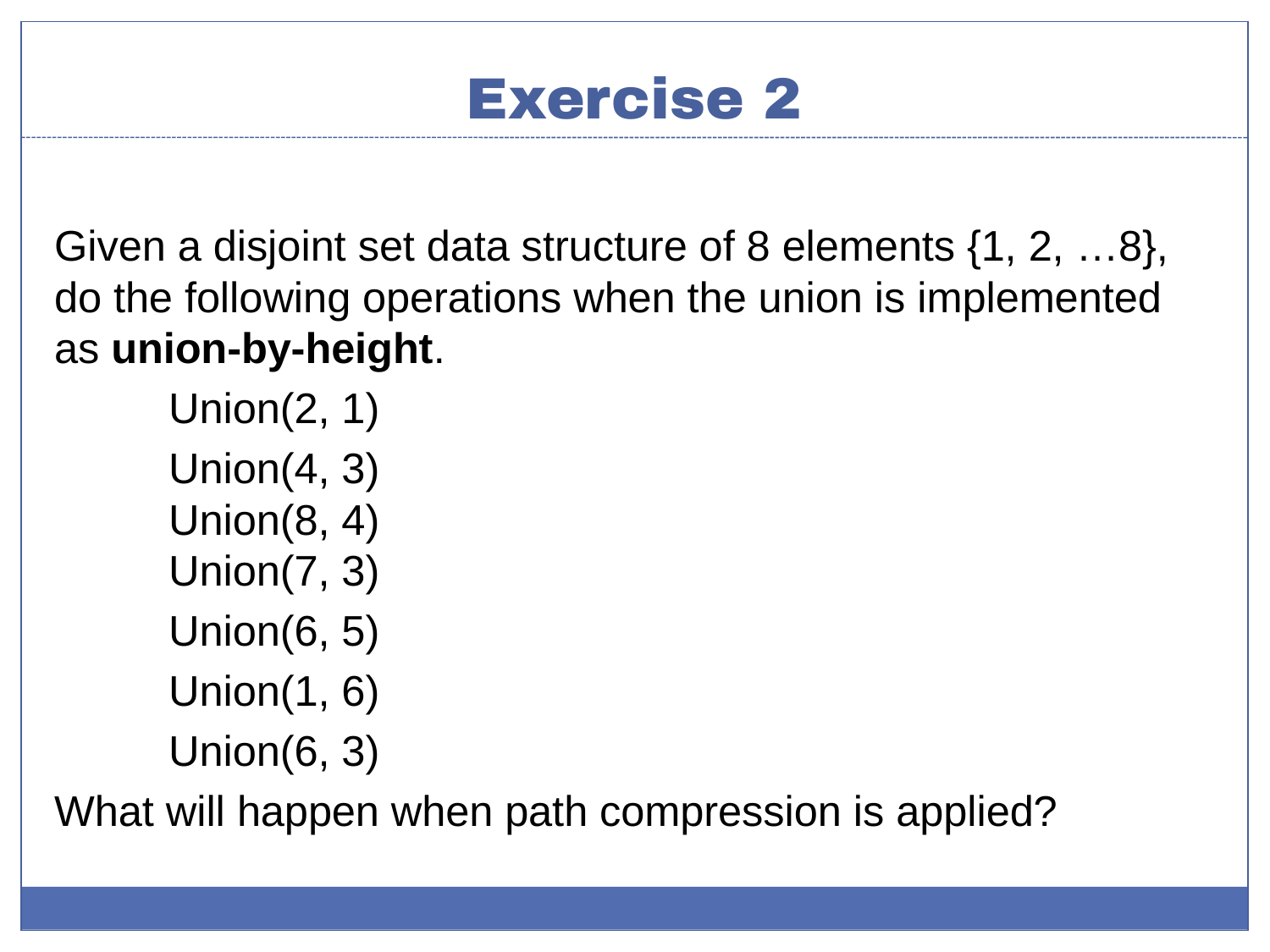

# Exercise 2
Given a disjoint set data structure of 8 elements {1, 2, …8}, do the following operations when the union is implemented as union-by-height.
	Union(2, 1)
	Union(4, 3)
	Union(8, 4)
	Union(7, 3)
	Union(6, 5)
	Union(1, 6)
	Union(6, 3)
What will happen when path compression is applied?